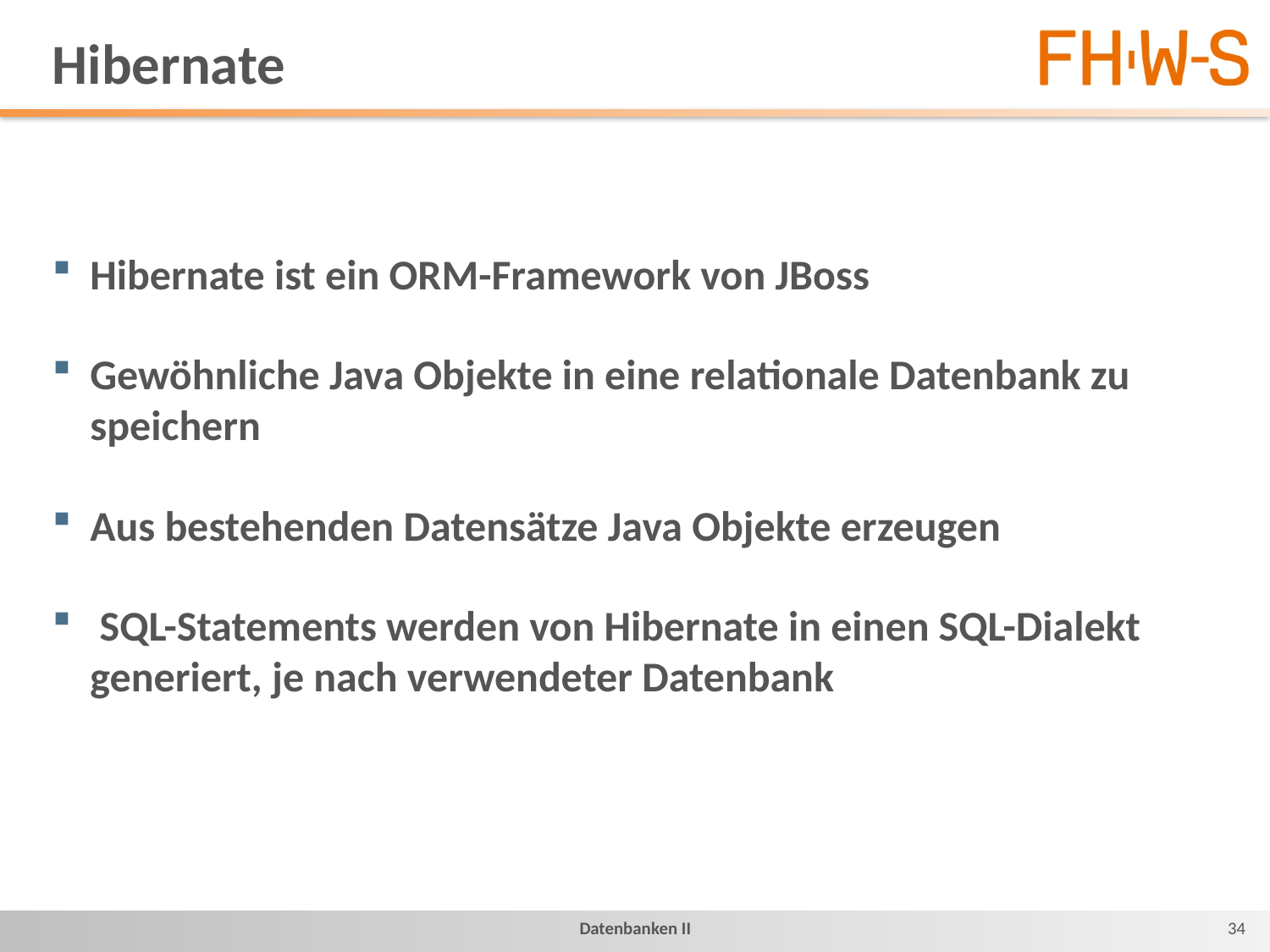

# Hibernate

Hibernate ist ein ORM-Framework von JBoss
Gewöhnliche Java Objekte in eine relationale Datenbank zu speichern
Aus bestehenden Datensätze Java Objekte erzeugen
 SQL-Statements werden von Hibernate in einen SQL-Dialekt generiert, je nach verwendeter Datenbank